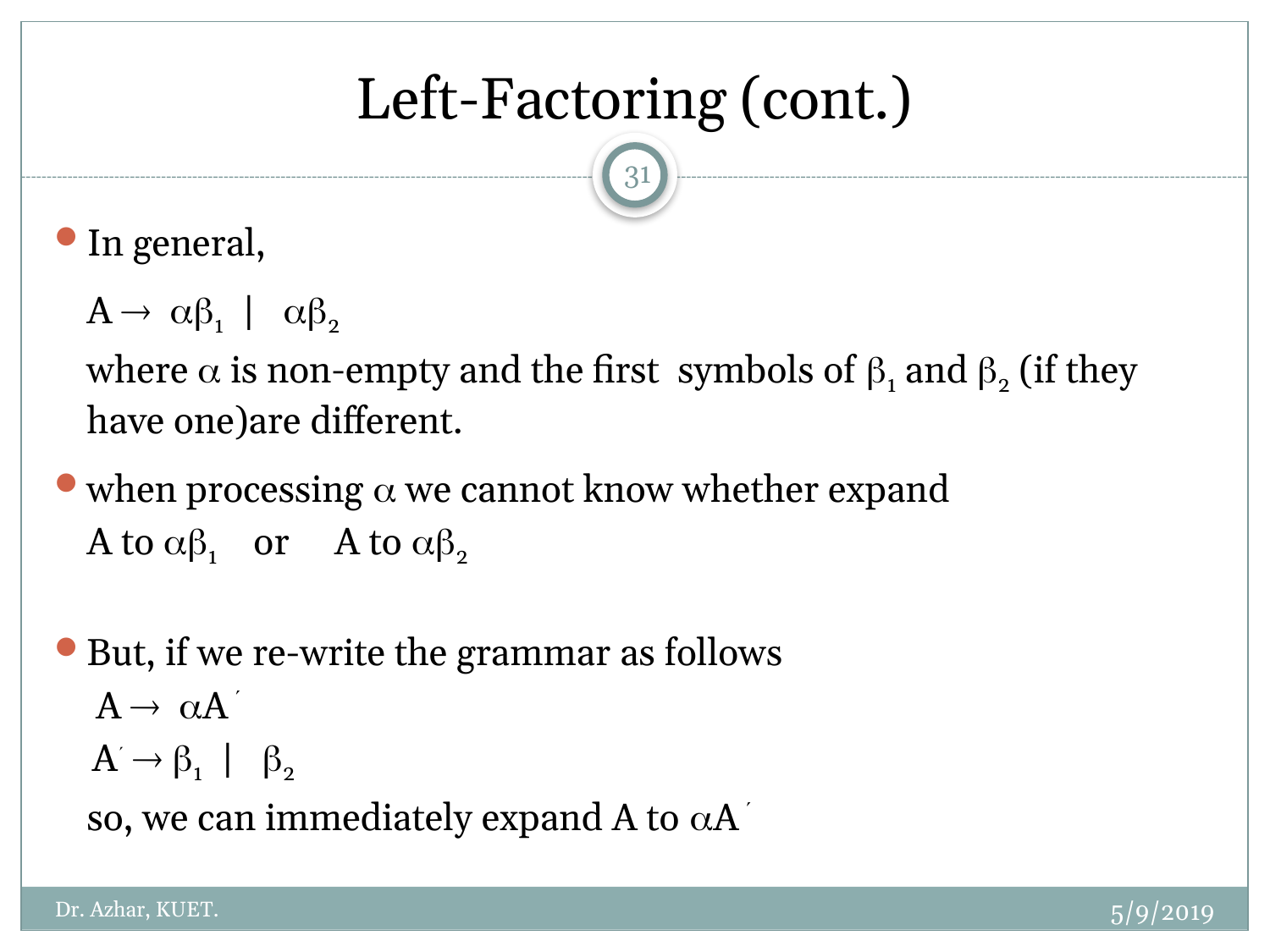

# Left-Factoring (cont.)
31
In general,

	A →  αβ1  |   αβ2
	where α is non-empty and the first  symbols of β1 and β2 (if they have one)are different.

when processing α we cannot know whether expand
		A to αβ1    or     A to αβ2

But, if we re-write the grammar as follows
		 A →  αA ′
		 A′ → β1  |   β2
	so, we can immediately expand A to αA ′
5/9/2019
Dr. Azhar, KUET.